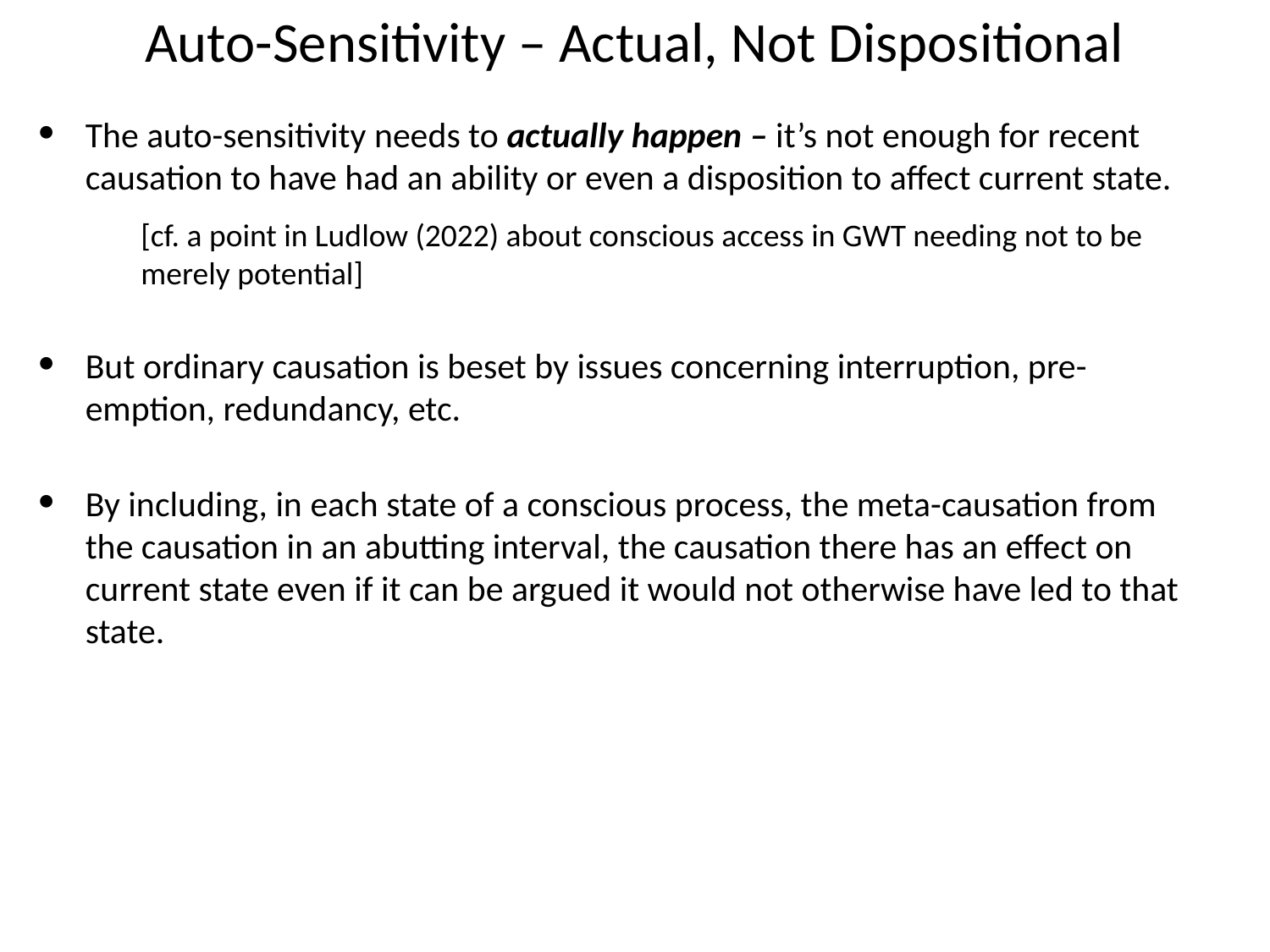

# Auto-Sensitivity – Actual, Not Dispositional
The auto-sensitivity needs to actually happen – it’s not enough for recent causation to have had an ability or even a disposition to affect current state.
[cf. a point in Ludlow (2022) about conscious access in GWT needing not to be merely potential]
But ordinary causation is beset by issues concerning interruption, pre-emption, redundancy, etc.
By including, in each state of a conscious process, the meta-causation from the causation in an abutting interval, the causation there has an effect on current state even if it can be argued it would not otherwise have led to that state.